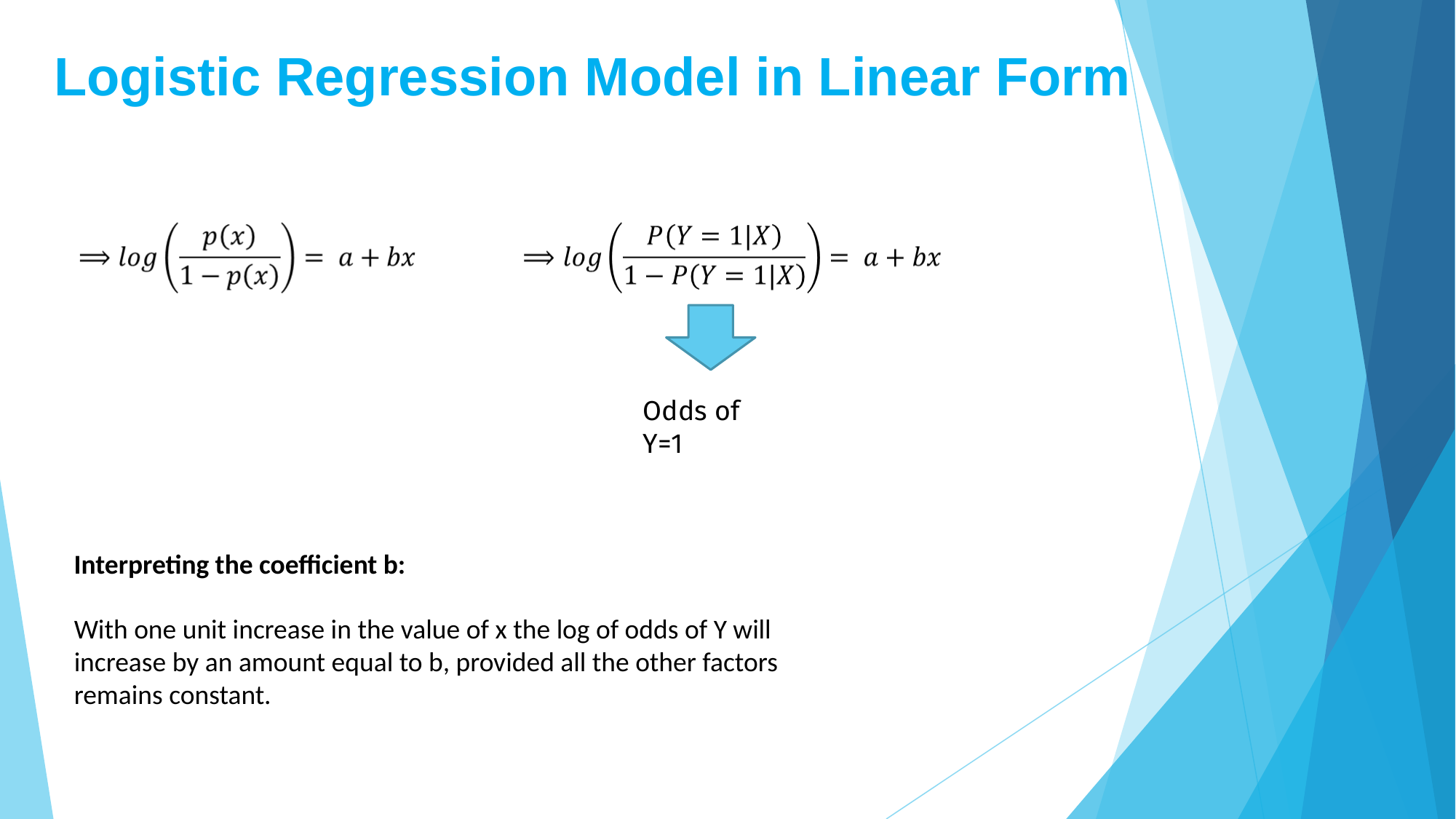

# Logistic Regression Model in Linear Form

Odds of Y=1
Interpreting the coefficient b:
With one unit increase in the value of x the log of odds of Y will increase by an amount equal to b, provided all the other factors remains constant.